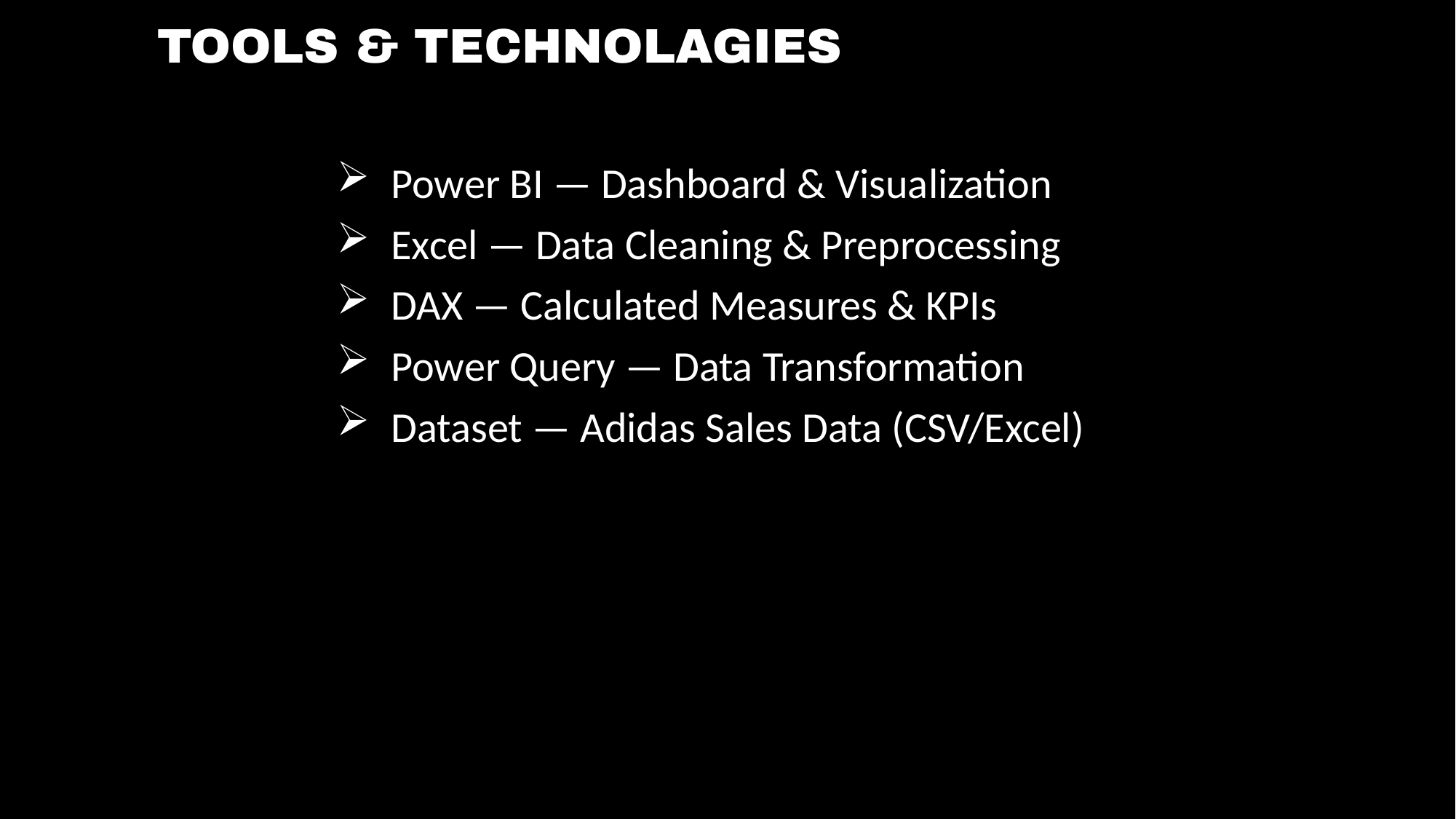

# TOOLS & TECHNOLAGIES
Power BI — Dashboard & Visualization
Excel — Data Cleaning & Preprocessing
DAX — Calculated Measures & KPIs
Power Query — Data Transformation
Dataset — Adidas Sales Data (CSV/Excel)